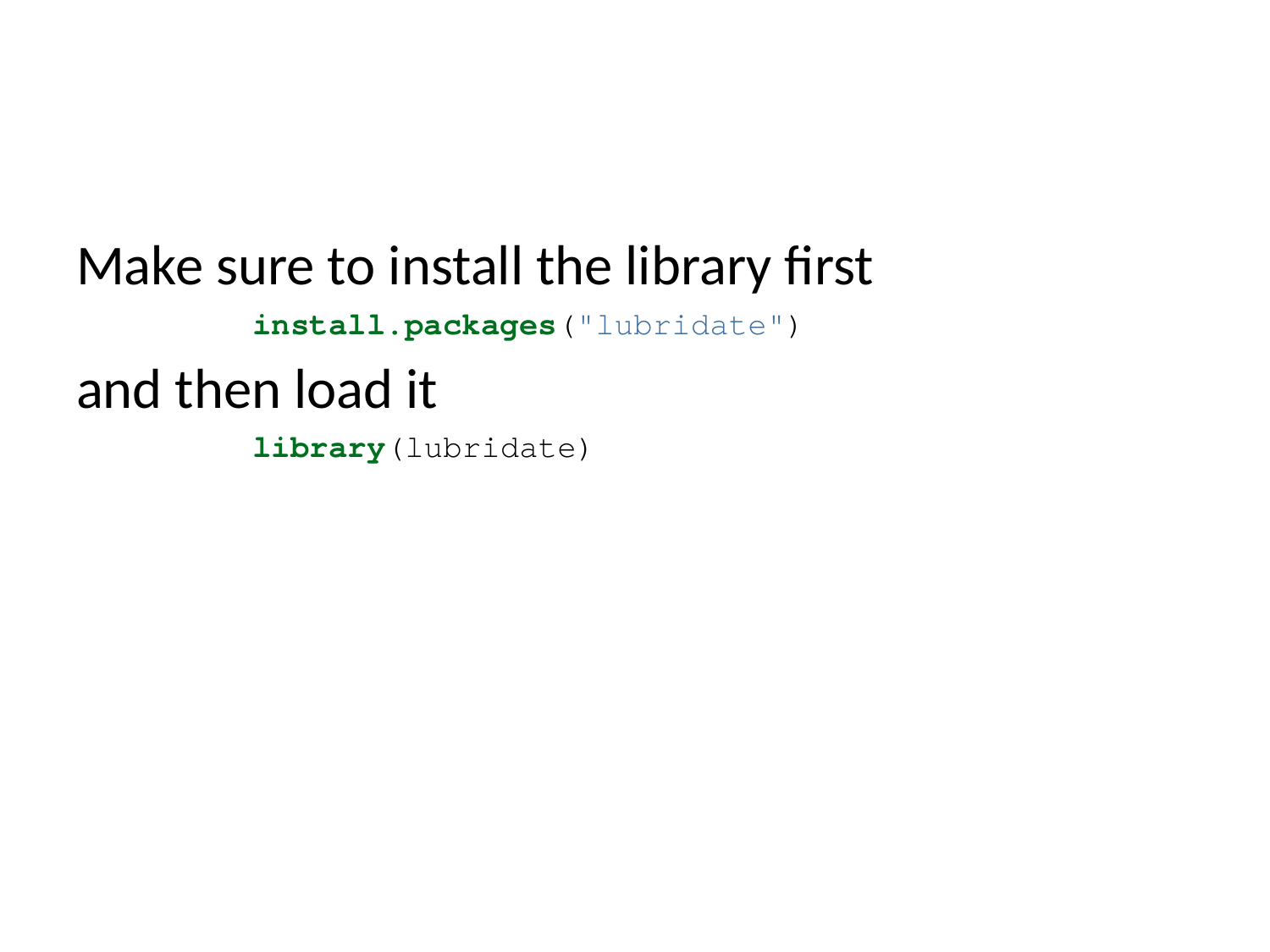

Make sure to install the library first
install.packages("lubridate")
and then load it
library(lubridate)